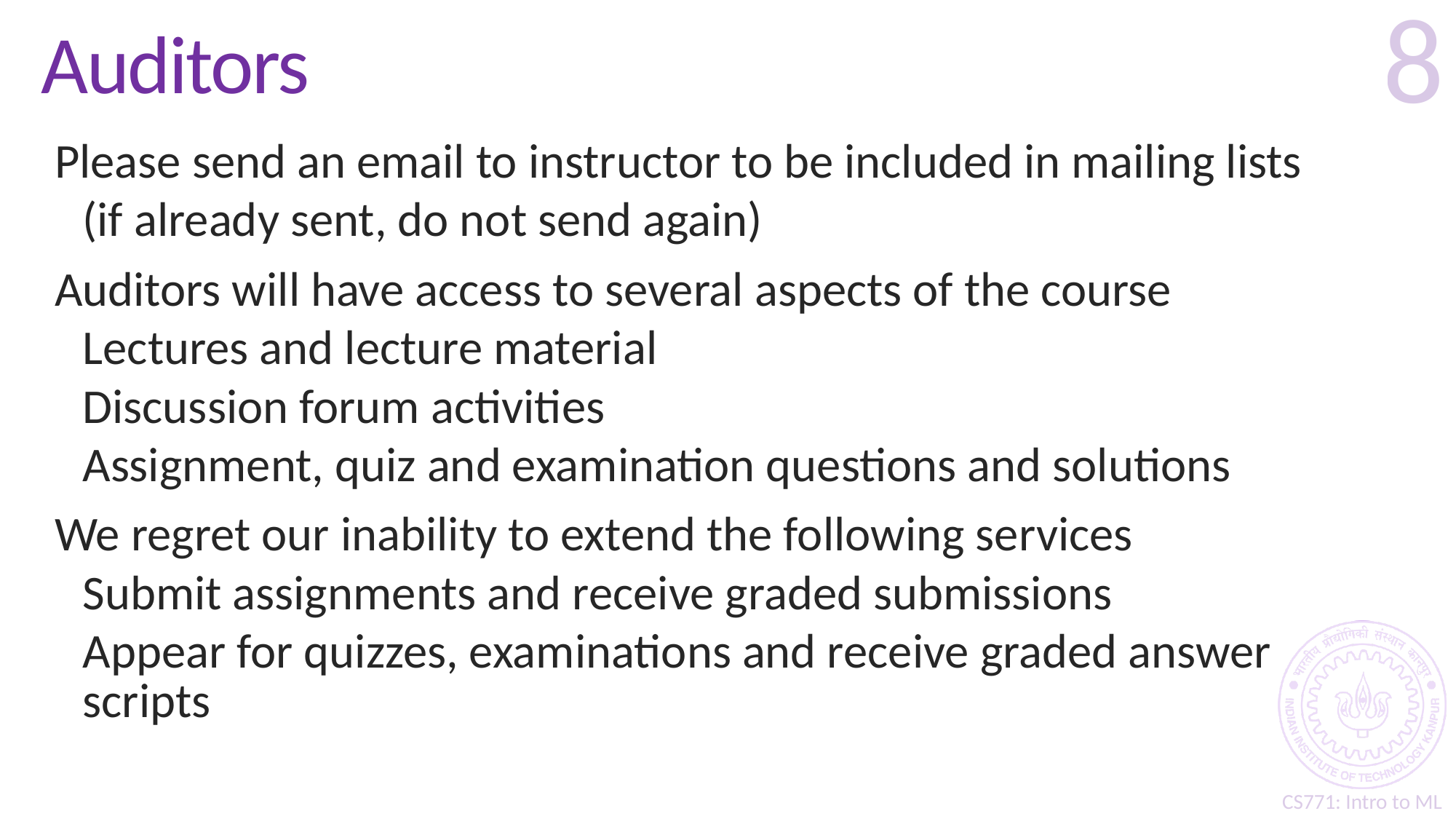

# Auditors
8
Please send an email to instructor to be included in mailing lists
(if already sent, do not send again)
Auditors will have access to several aspects of the course
Lectures and lecture material
Discussion forum activities
Assignment, quiz and examination questions and solutions
We regret our inability to extend the following services
Submit assignments and receive graded submissions
Appear for quizzes, examinations and receive graded answer scripts